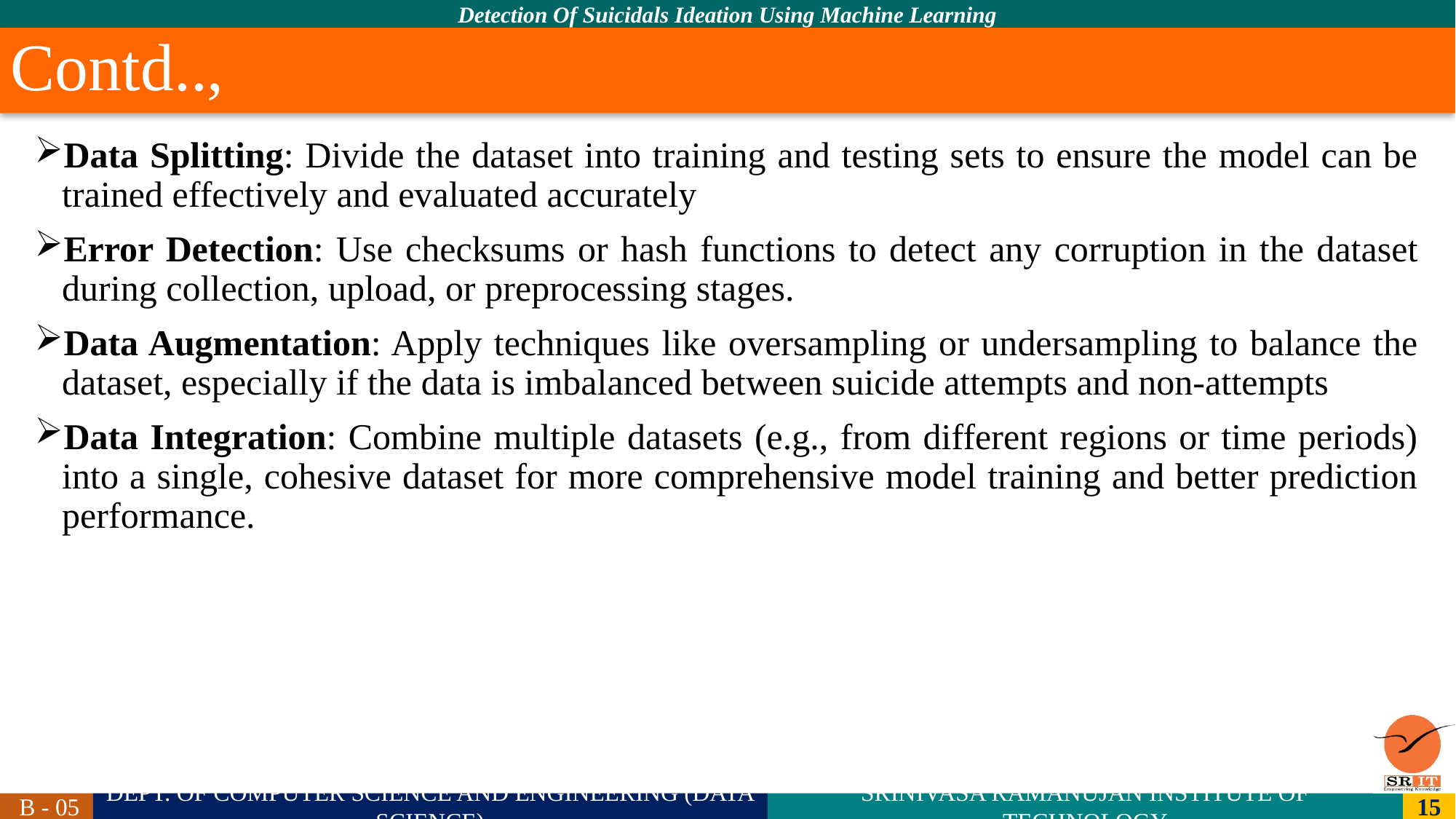

# Contd..,
Data Splitting: Divide the dataset into training and testing sets to ensure the model can be trained effectively and evaluated accurately
Error Detection: Use checksums or hash functions to detect any corruption in the dataset during collection, upload, or preprocessing stages.
Data Augmentation: Apply techniques like oversampling or undersampling to balance the dataset, especially if the data is imbalanced between suicide attempts and non-attempts
Data Integration: Combine multiple datasets (e.g., from different regions or time periods) into a single, cohesive dataset for more comprehensive model training and better prediction performance.